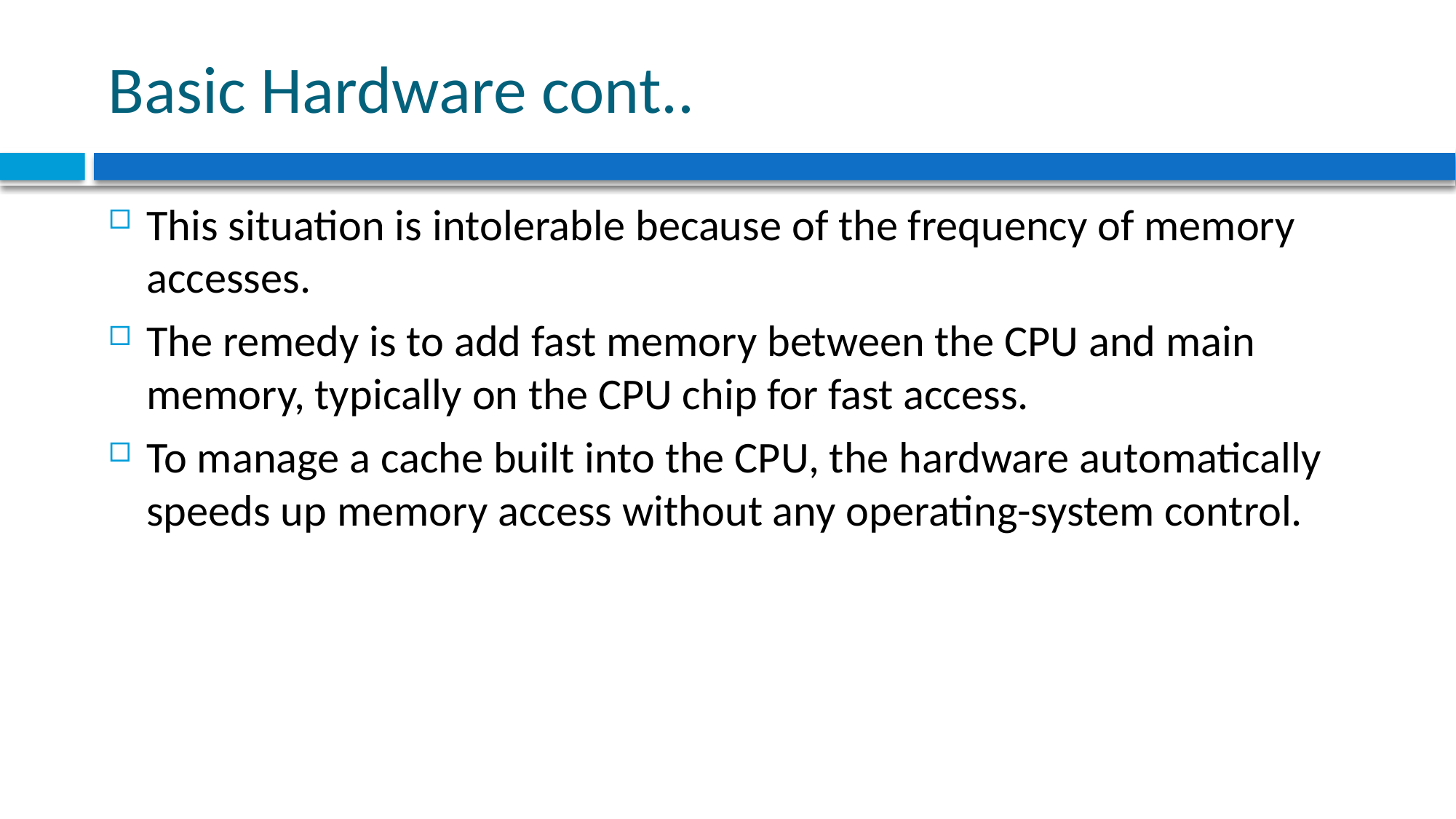

# Basic Hardware cont..
7
This situation is intolerable because of the frequency of memory accesses.
The remedy is to add fast memory between the CPU and main memory, typically on the CPU chip for fast access.
To manage a cache built into the CPU, the hardware automatically speeds up memory access without any operating-system control.